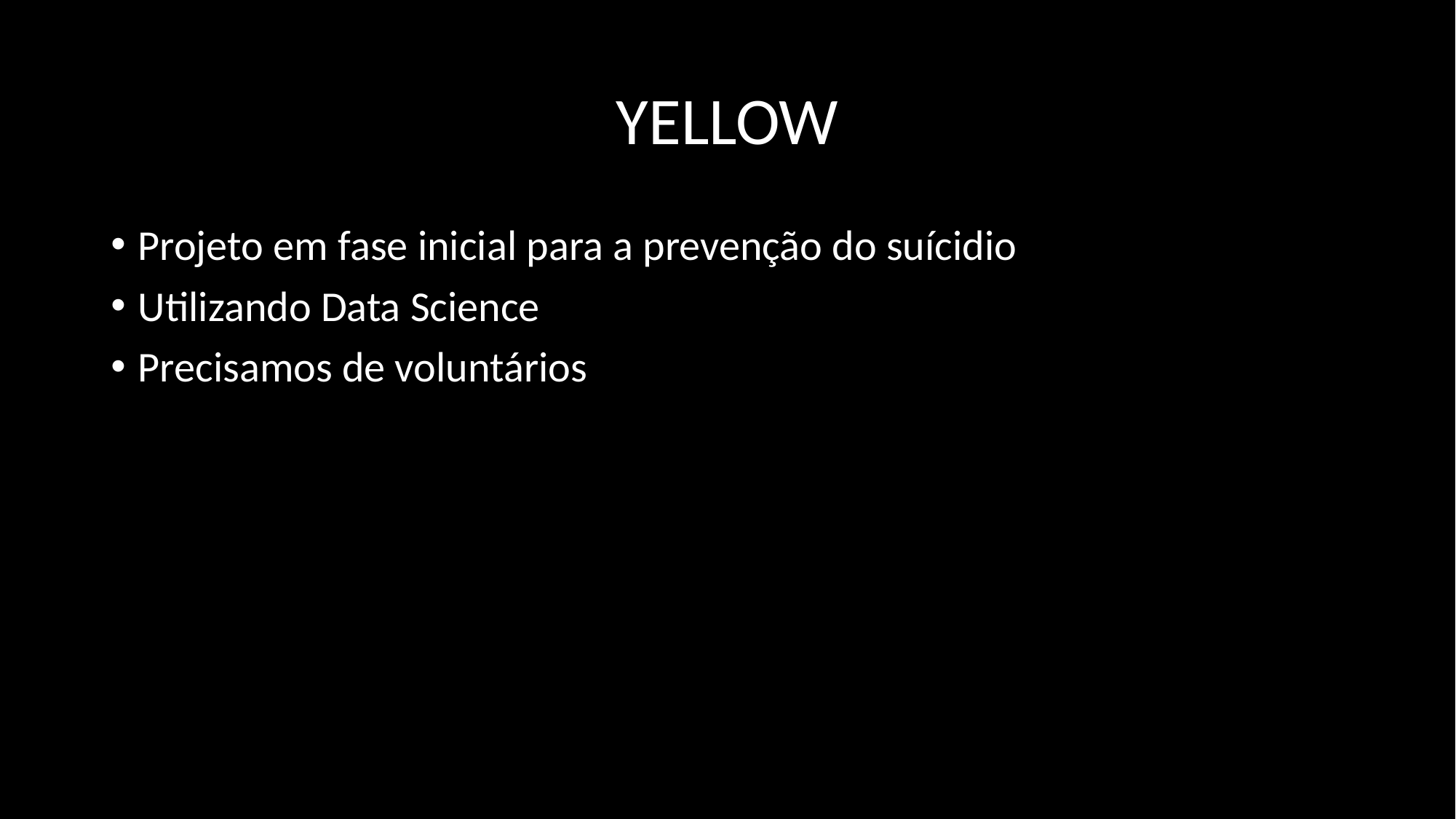

# YELLOW
Projeto em fase inicial para a prevenção do suícidio
Utilizando Data Science
Precisamos de voluntários